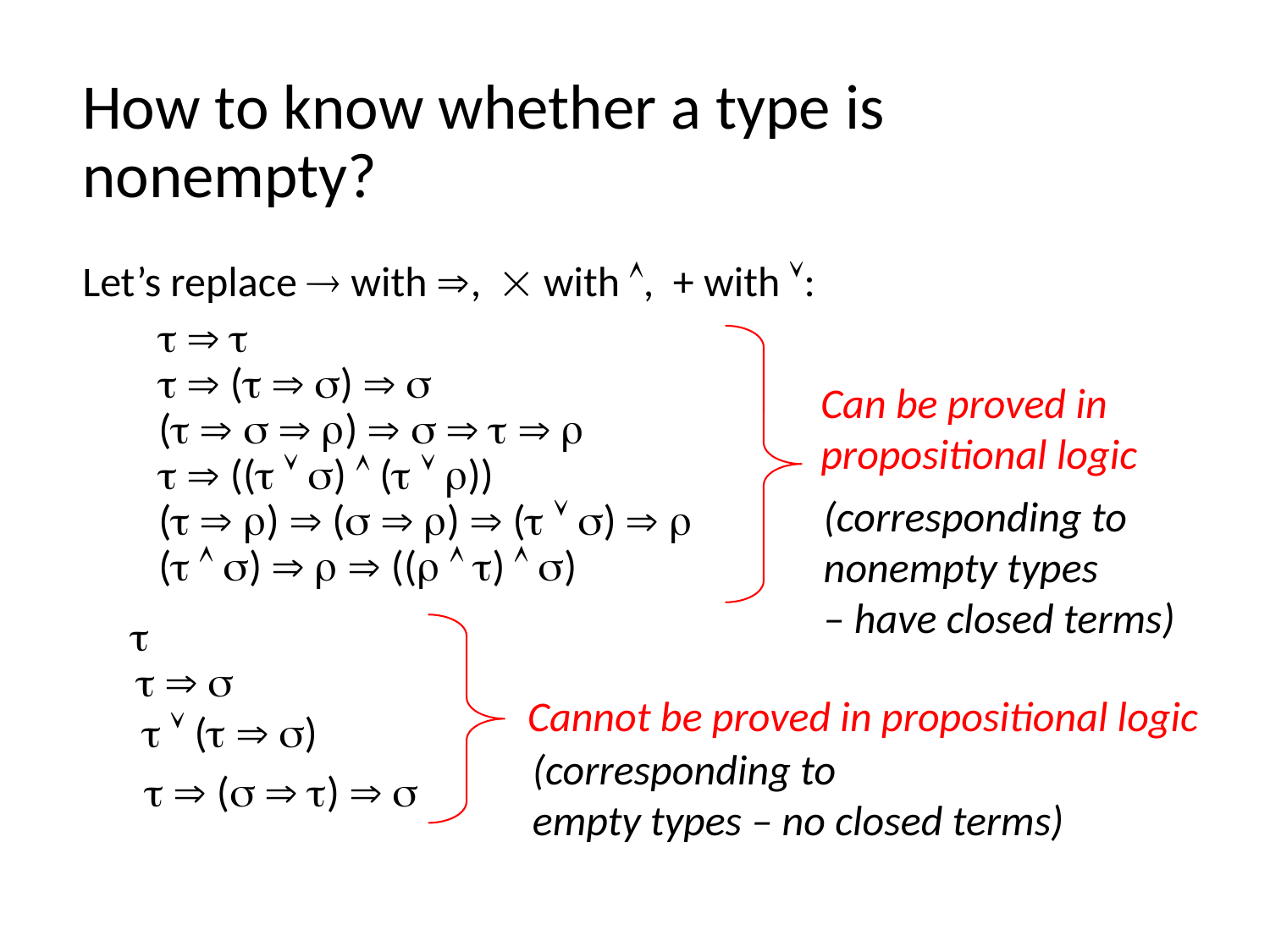

# How to know whether a type is nonempty?
Let’s replace → with ⇒,  × with ∧,  + with ∨:
        τ ⇒ τ
        τ ⇒ (τ ⇒ σ) ⇒ σ
        (τ ⇒ σ ⇒ ρ) ⇒ σ ⇒ τ ⇒ ρ
        τ ⇒ ((τ ∨ σ) ∧ (τ ∨ ρ))
        (τ ⇒ ρ) ⇒ (σ ⇒ ρ) ⇒ (τ ∨ σ) ⇒ ρ
        (τ ∧ σ) ⇒ ρ ⇒ ((ρ ∧ τ) ∧ σ)

Can be proved in propositional logic
(corresponding to
nonempty types
– have closed terms)
τ

τ ⇒ σ
Cannot be proved in propositional logic
τ ∨ (τ ⇒ σ)
(corresponding to
empty types – no closed terms)
τ ⇒ (σ ⇒ τ) ⇒ σ